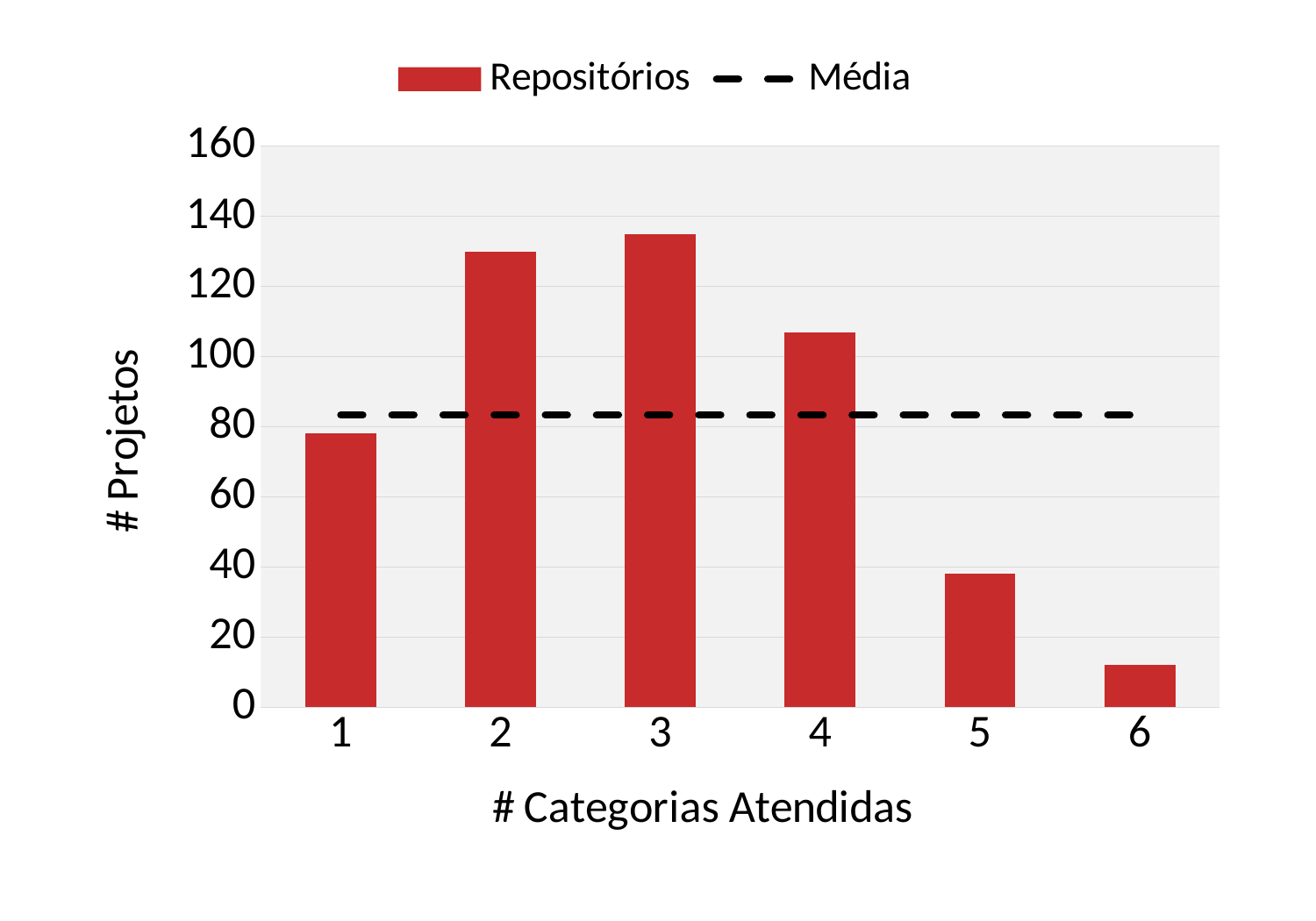

### Chart

| Category | Repositórios | Média |
|---|---|---|